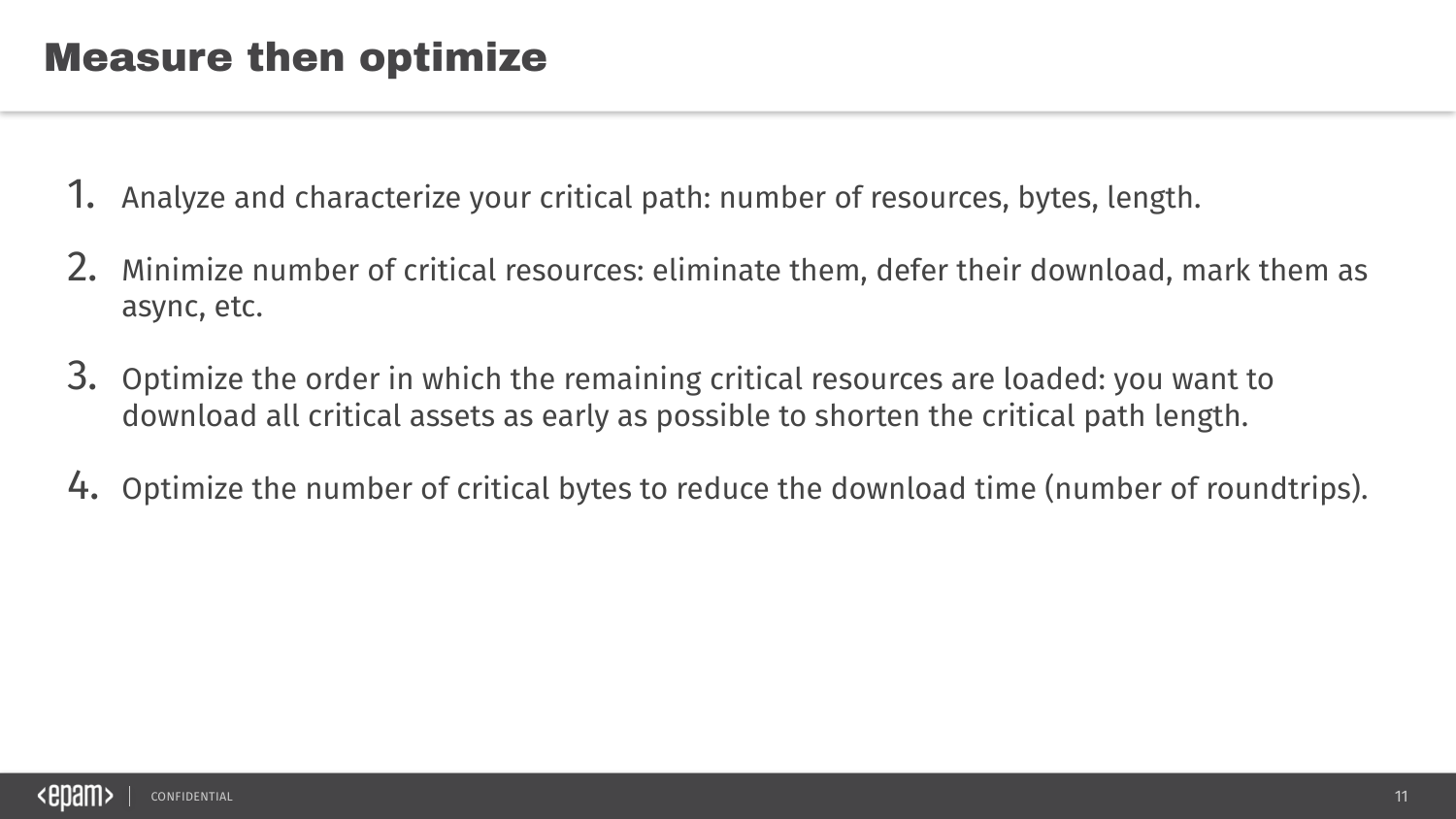

Measure then optimize
Analyze and characterize your critical path: number of resources, bytes, length.
Minimize number of critical resources: eliminate them, defer their download, mark them as async, etc.
Optimize the order in which the remaining critical resources are loaded: you want to download all critical assets as early as possible to shorten the critical path length.
Optimize the number of critical bytes to reduce the download time (number of roundtrips).